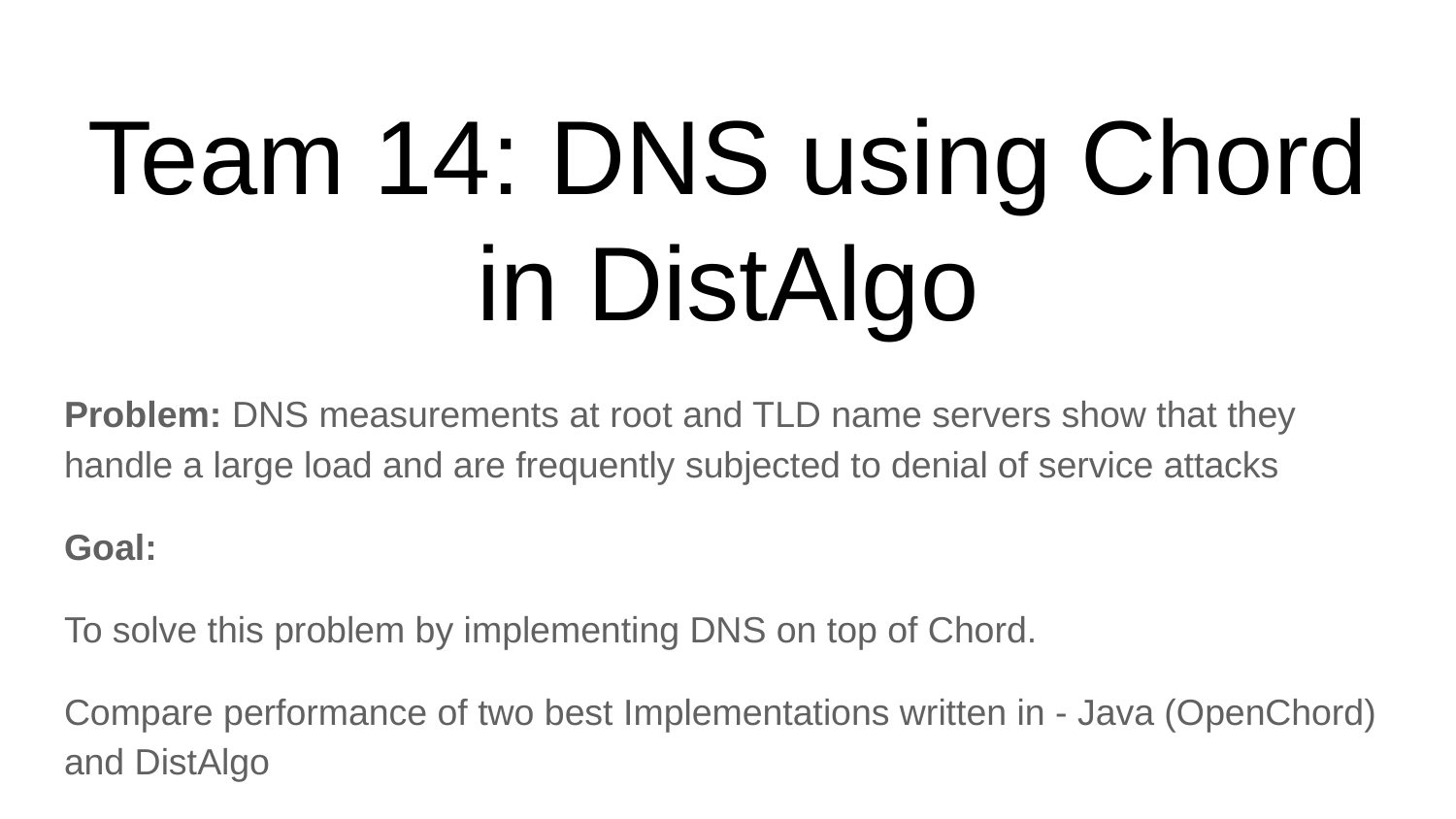

# Team 14: DNS using Chord in DistAlgo
Problem: DNS measurements at root and TLD name servers show that they handle a large load and are frequently subjected to denial of service attacks
Goal:
To solve this problem by implementing DNS on top of Chord.
Compare performance of two best Implementations written in - Java (OpenChord) and DistAlgo